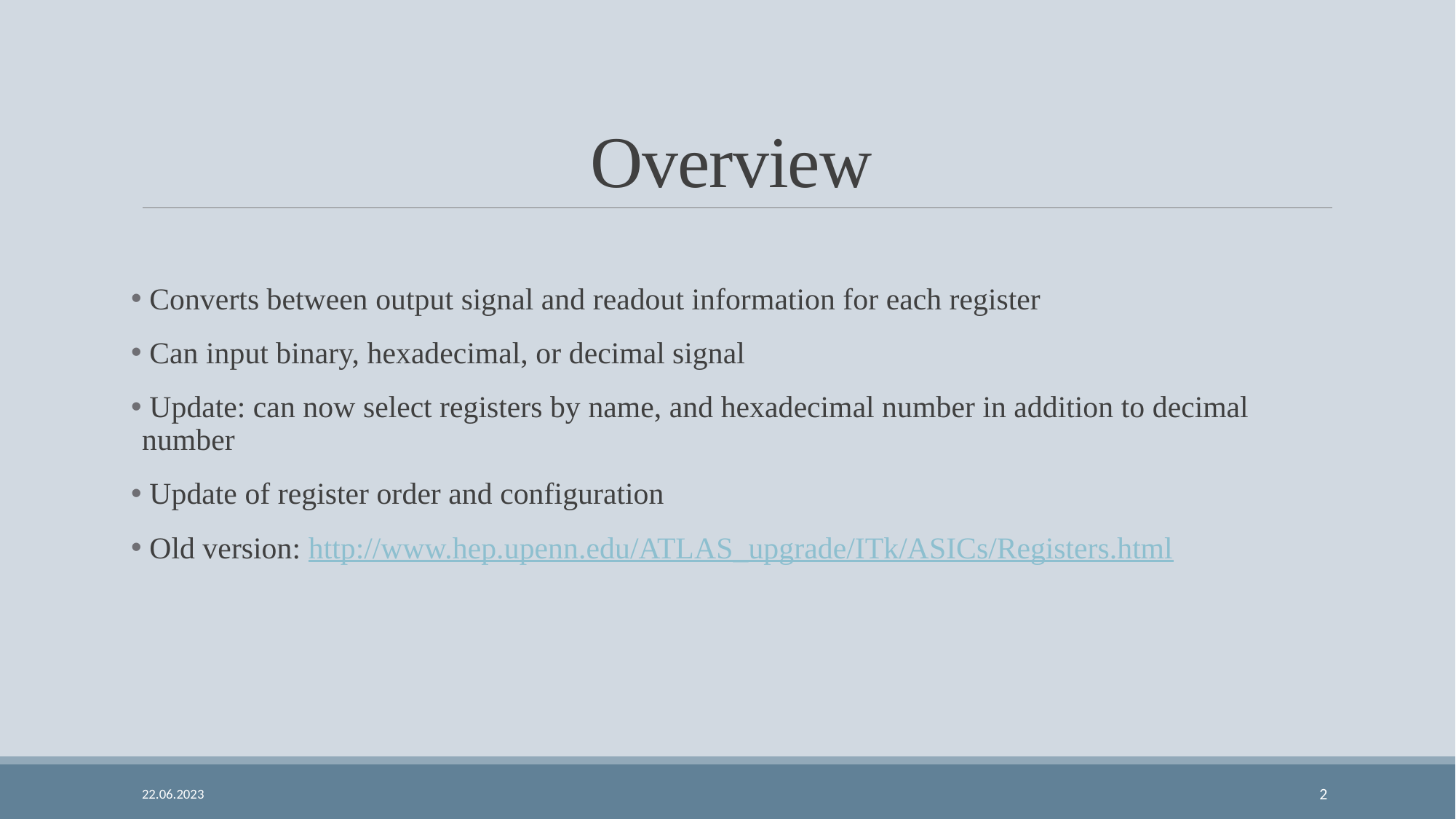

# Overview

 Converts between output signal and readout information for each register
 Can input binary, hexadecimal, or decimal signal
 Update: can now select registers by name, and hexadecimal number in addition to decimal number
 Update of register order and configuration
 Old version: http://www.hep.upenn.edu/ATLAS_upgrade/ITk/ASICs/Registers.html

22.06.2023
2